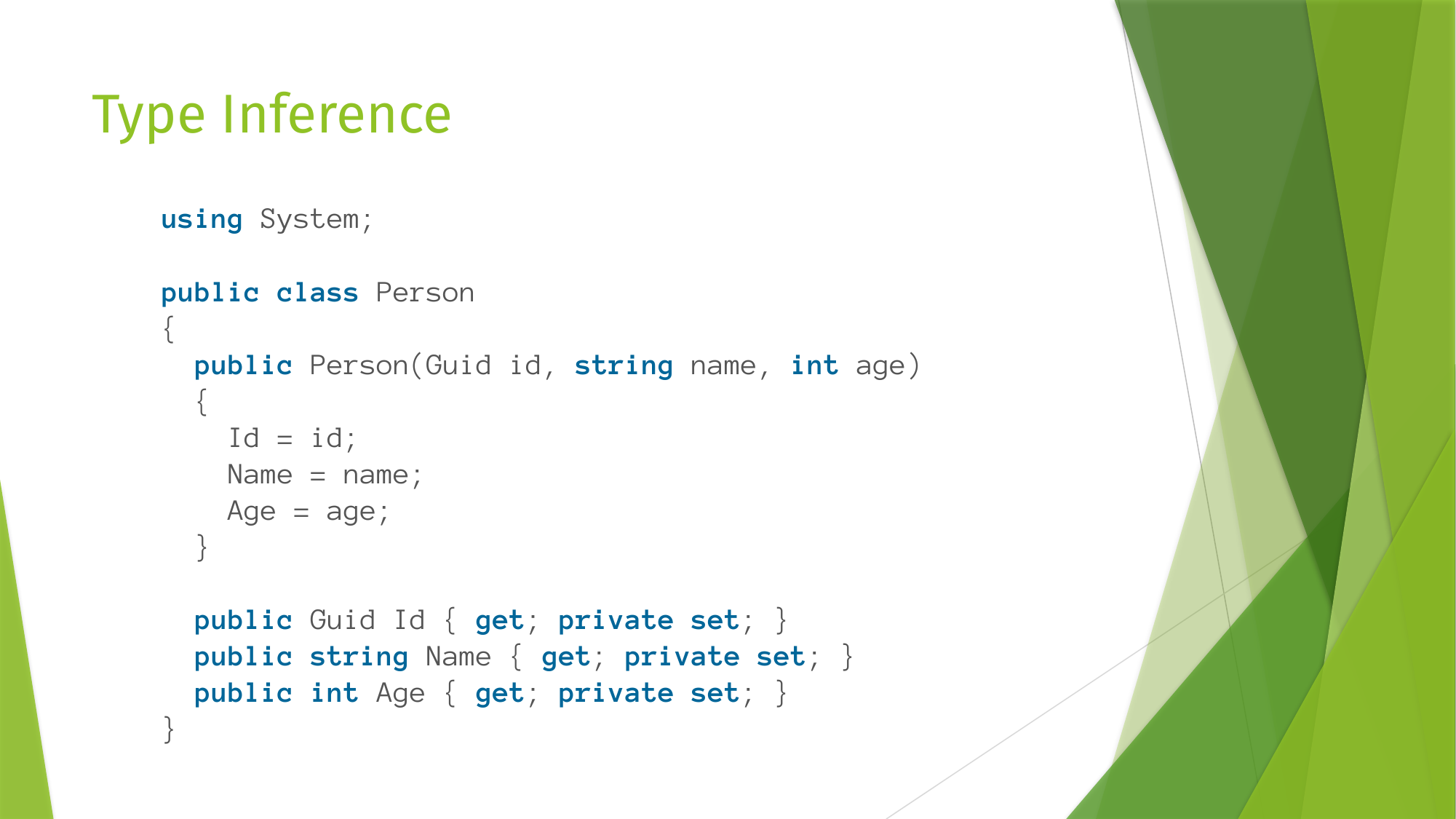

# Type Inference
using System;

public class Person
{
  public Person(Guid id, string name, int age)
  {
    Id = id;
    Name = name;
    Age = age;
  }

  public Guid Id { get; private set; }
  public string Name { get; private set; }
  public int Age { get; private set; }
}